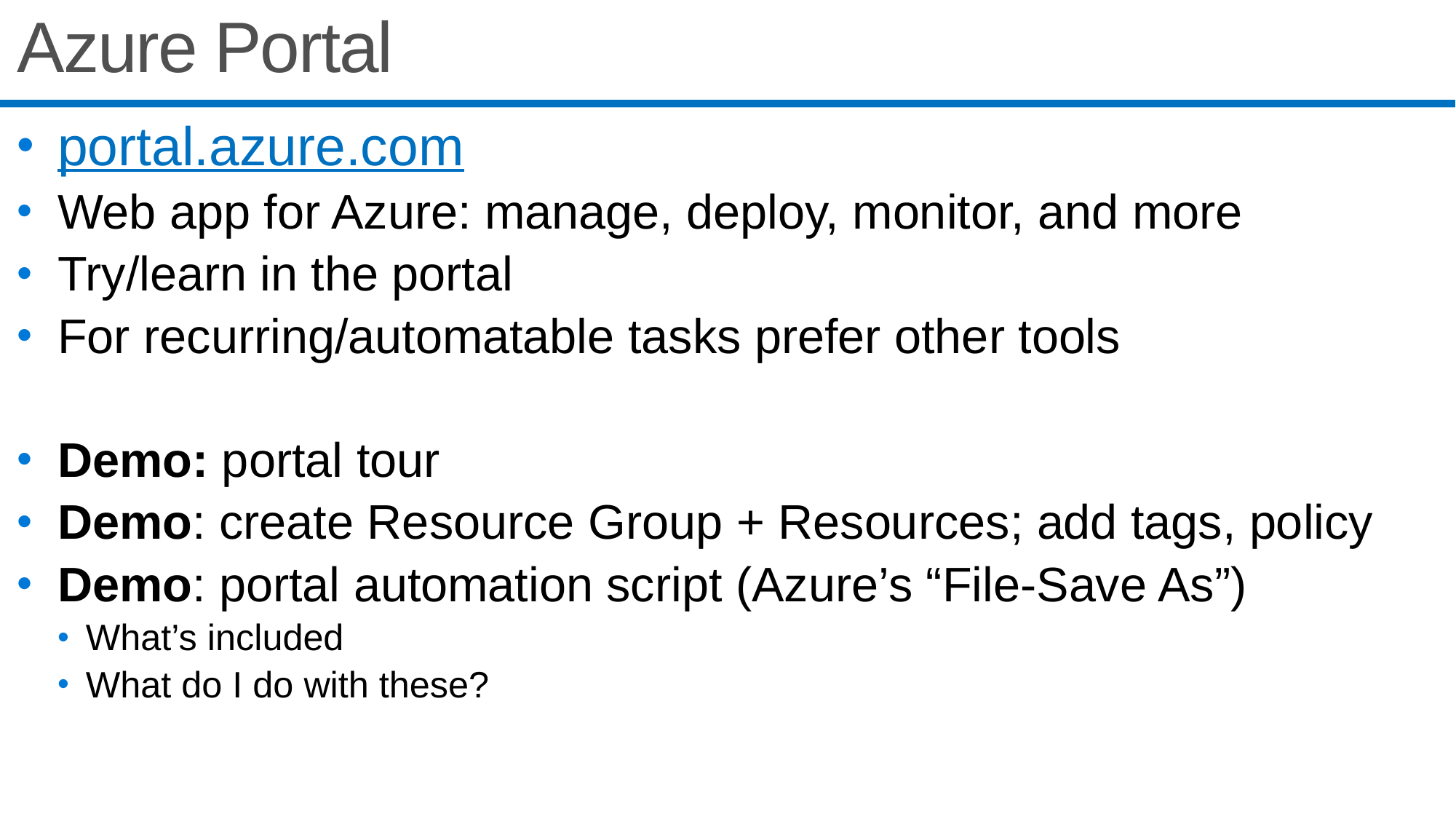

# Azure Portal

portal.azure.com
Web app for Azure: manage, deploy, monitor, and more
Try/learn in the portal
For recurring/automatable tasks prefer other tools

Demo: portal tour
Demo: create Resource Group + Resources; add tags, policy
Demo: portal automation script (Azure’s “File-Save As”)
What’s included
What do I do with these?